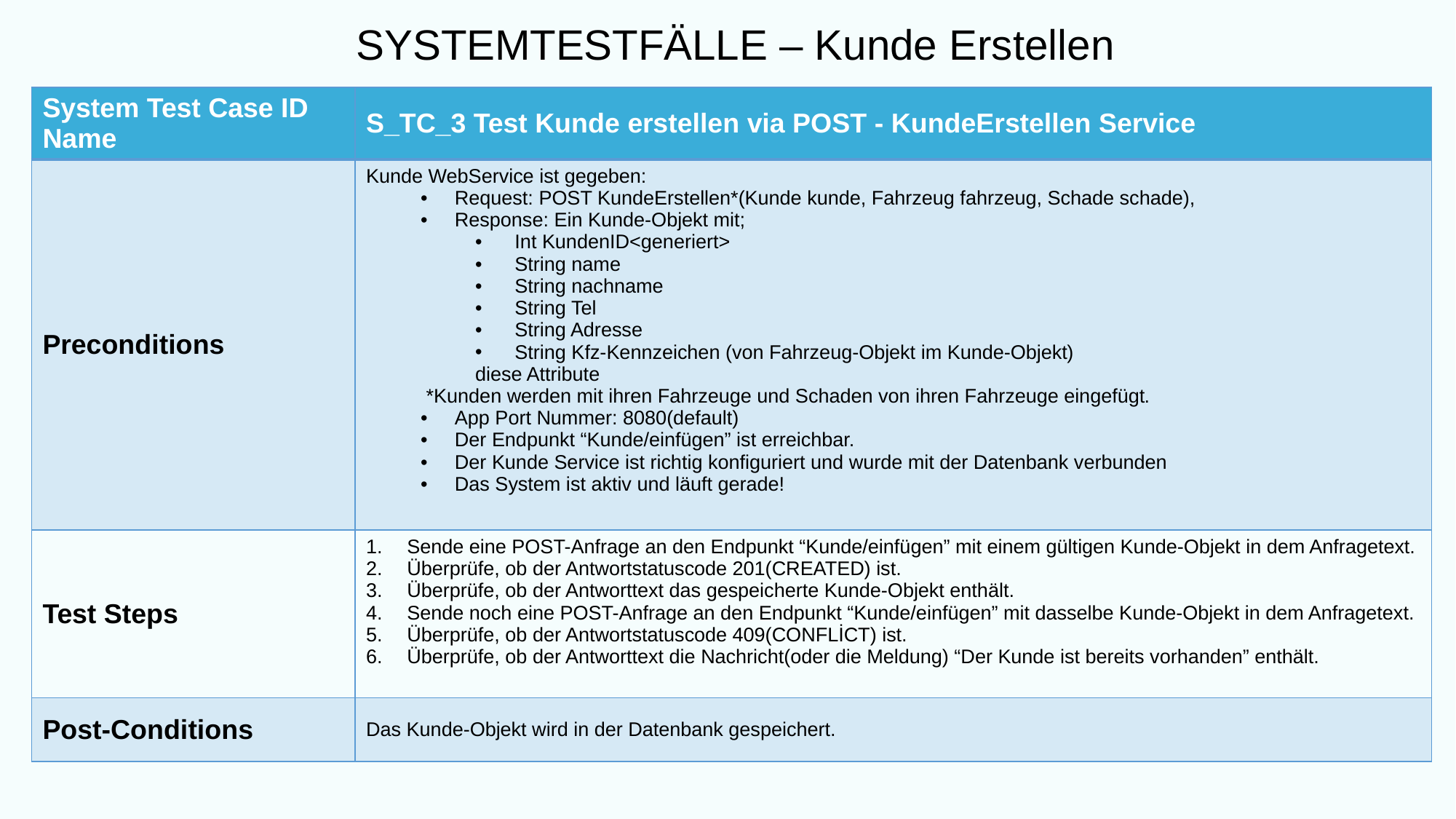

# SYSTEMTESTFÄLLE – Kunde Erstellen
| System Test Case ID Name | S\_TC\_3 Test Kunde erstellen via POST - KundeErstellen Service |
| --- | --- |
| Preconditions | Kunde WebService ist gegeben: Request: POST KundeErstellen\*(Kunde kunde, Fahrzeug fahrzeug, Schade schade), Response: Ein Kunde-Objekt mit; Int KundenID<generiert> String name String nachname String Tel String Adresse String Kfz-Kennzeichen (von Fahrzeug-Objekt im Kunde-Objekt) diese Attribute \*Kunden werden mit ihren Fahrzeuge und Schaden von ihren Fahrzeuge eingefügt. App Port Nummer: 8080(default) Der Endpunkt “Kunde/einfügen” ist erreichbar. Der Kunde Service ist richtig konfiguriert und wurde mit der Datenbank verbunden Das System ist aktiv und läuft gerade! |
| Test Steps | Sende eine POST-Anfrage an den Endpunkt “Kunde/einfügen” mit einem gültigen Kunde-Objekt in dem Anfragetext. Überprüfe, ob der Antwortstatuscode 201(CREATED) ist. Überprüfe, ob der Antworttext das gespeicherte Kunde-Objekt enthält. Sende noch eine POST-Anfrage an den Endpunkt “Kunde/einfügen” mit dasselbe Kunde-Objekt in dem Anfragetext. Überprüfe, ob der Antwortstatuscode 409(CONFLİCT) ist. Überprüfe, ob der Antworttext die Nachricht(oder die Meldung) “Der Kunde ist bereits vorhanden” enthält. |
| Post-Conditions | Das Kunde-Objekt wird in der Datenbank gespeichert. |